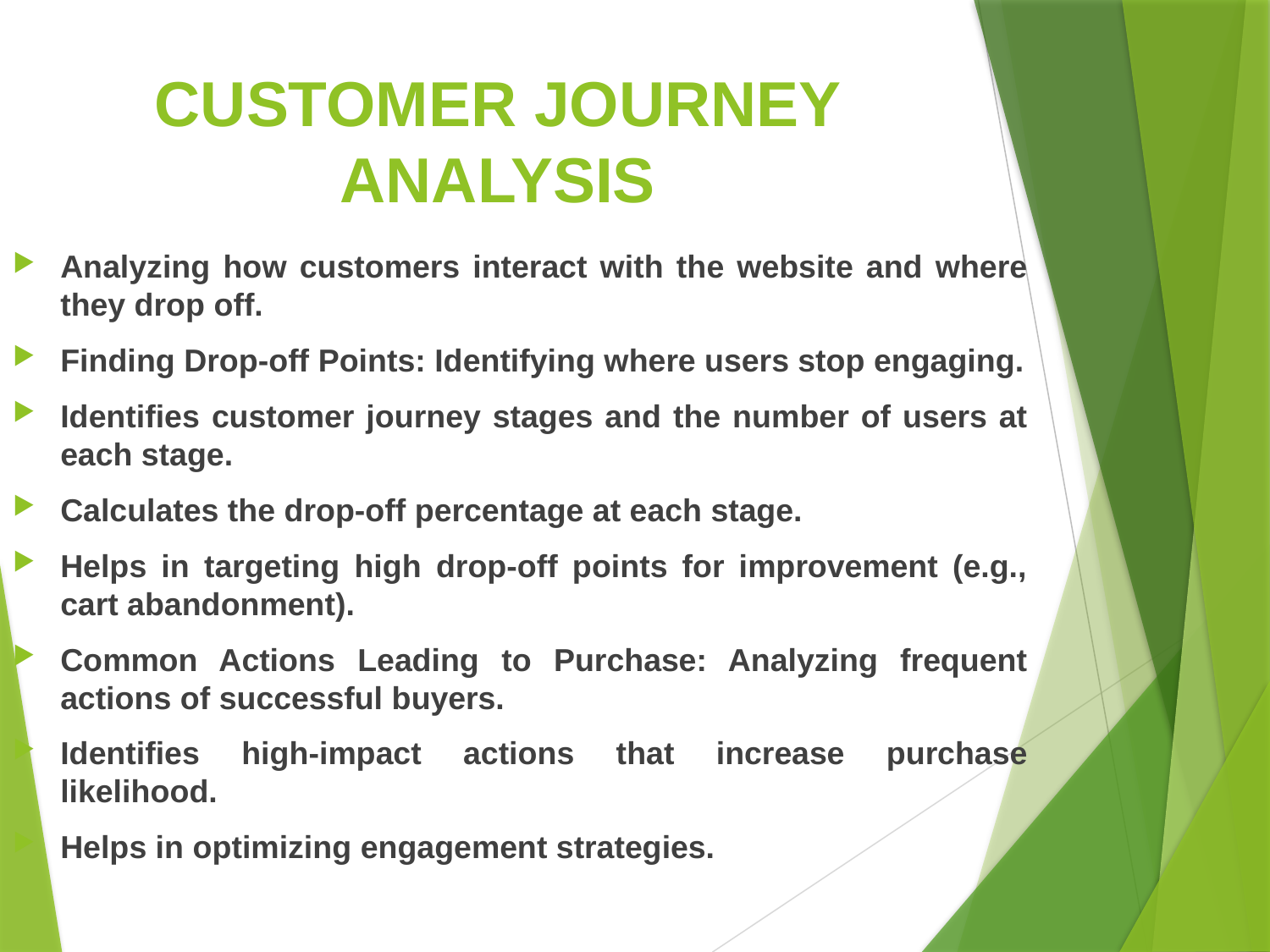

# CUSTOMER JOURNEY ANALYSIS
Analyzing how customers interact with the website and where they drop off.
Finding Drop-off Points: Identifying where users stop engaging.
Identifies customer journey stages and the number of users at each stage.
Calculates the drop-off percentage at each stage.
Helps in targeting high drop-off points for improvement (e.g., cart abandonment).
Common Actions Leading to Purchase: Analyzing frequent actions of successful buyers.
Identifies high-impact actions that increase purchase likelihood.
Helps in optimizing engagement strategies.